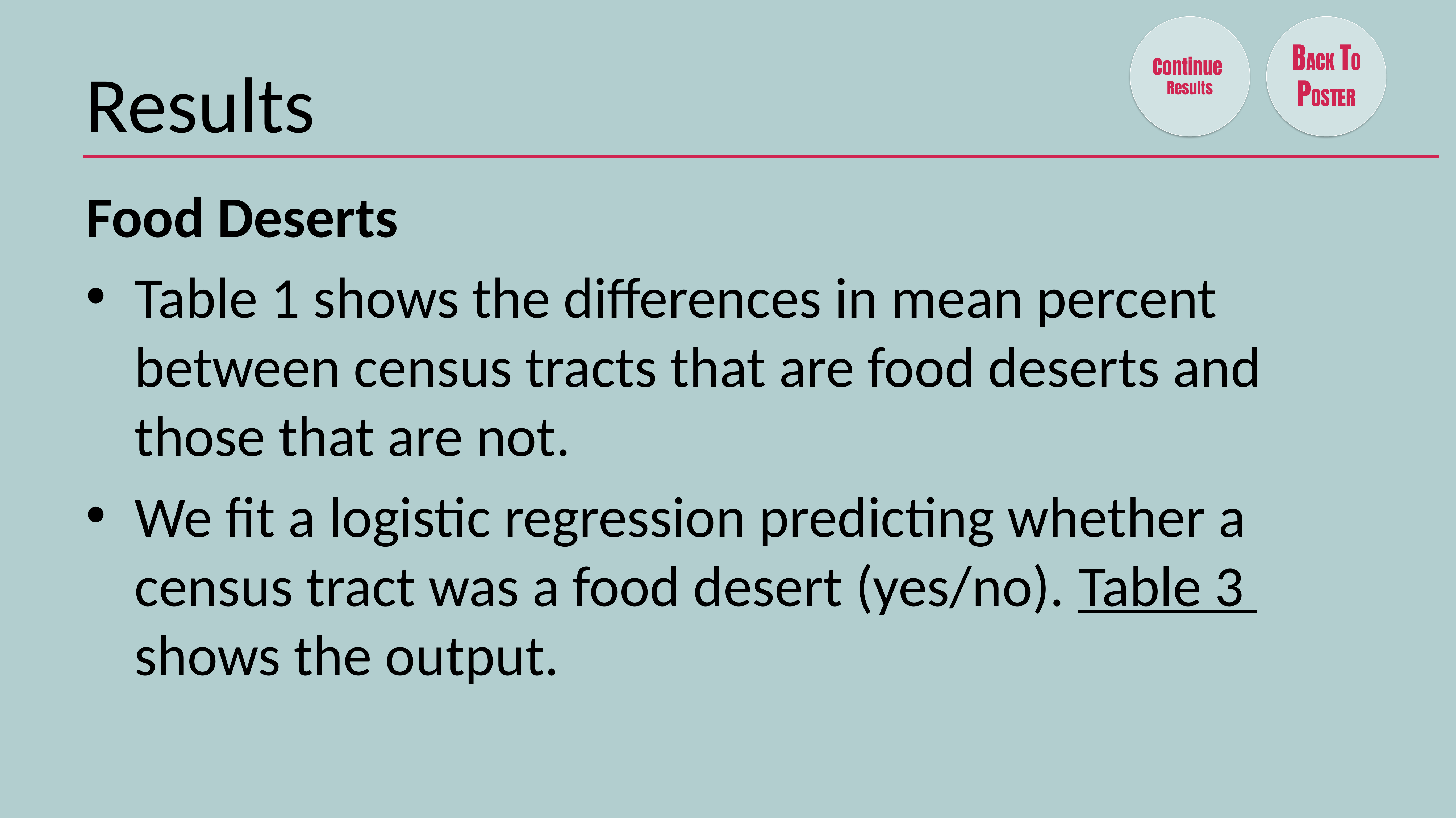

Continue  Results
BACK TO POSTER
# Results
Food Deserts
Table 1 shows the differences in mean percent between census tracts that are food deserts and those that are not.
We fit a logistic regression predicting whether a census tract was a food desert (yes/no). Table 3 shows the output.